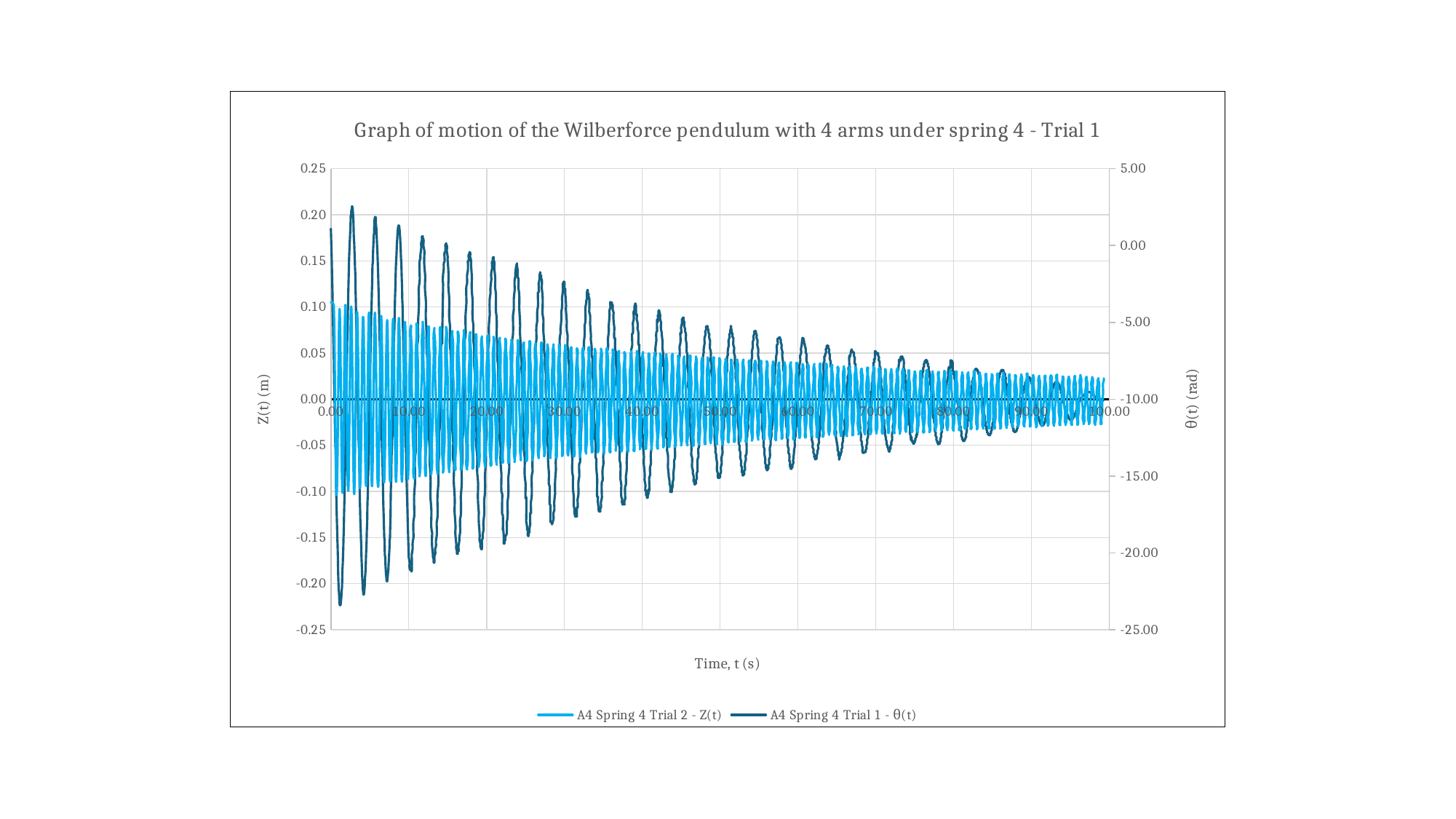

### Chart: Graph of motion of the Wilberforce pendulum with 4 arms under spring 4 - Trial 1

| Category |  |  |
|---|---|---|